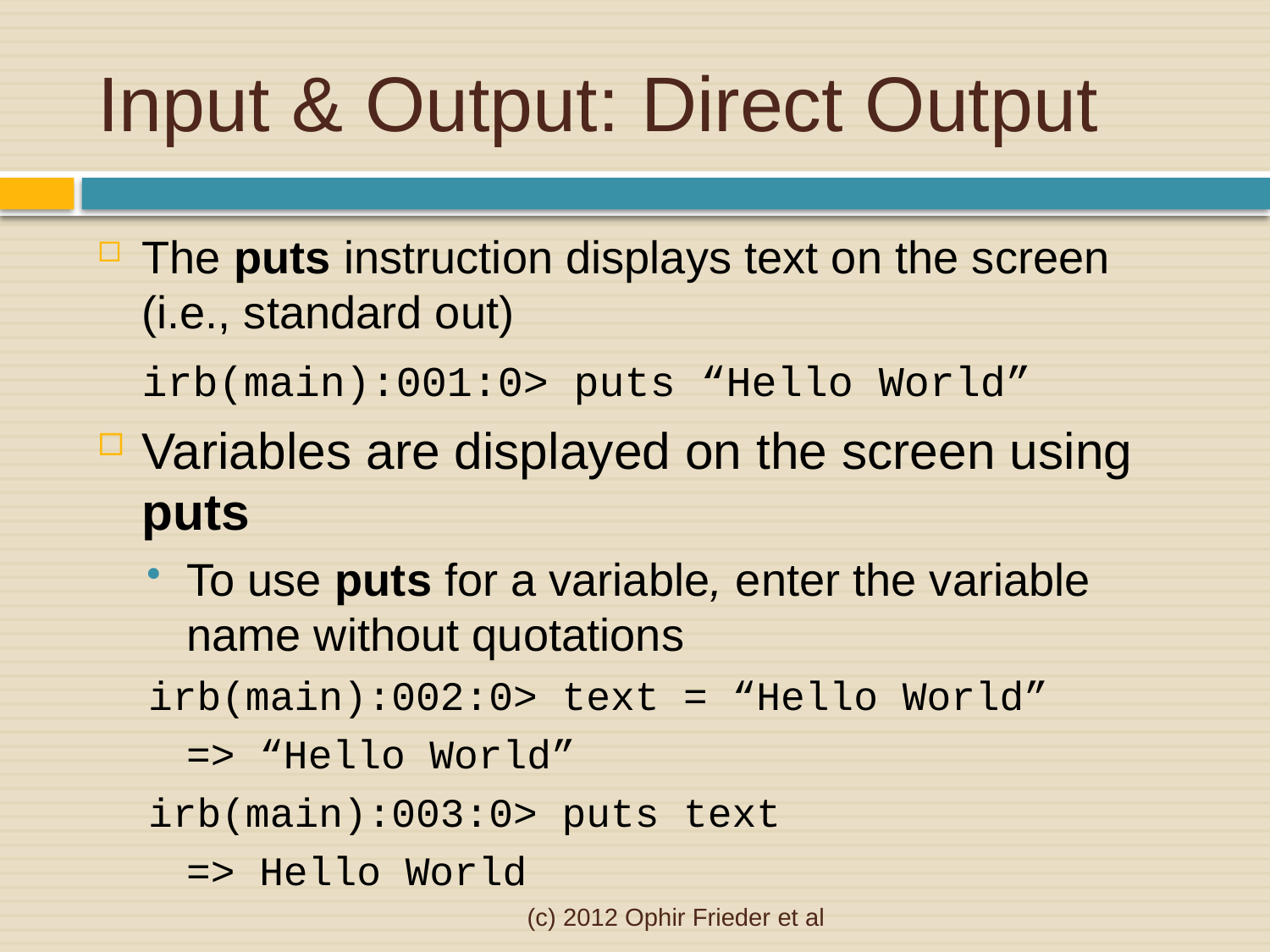

# Input & Output: Direct Output
The puts instruction displays text on the screen (i.e., standard out)
	irb(main):001:0> puts “Hello World”
Variables are displayed on the screen using puts
To use puts for a variable, enter the variable name without quotations
irb(main):002:0> text = “Hello World”
	=> “Hello World”
irb(main):003:0> puts text
	=> Hello World

(c) 2012 Ophir Frieder et al